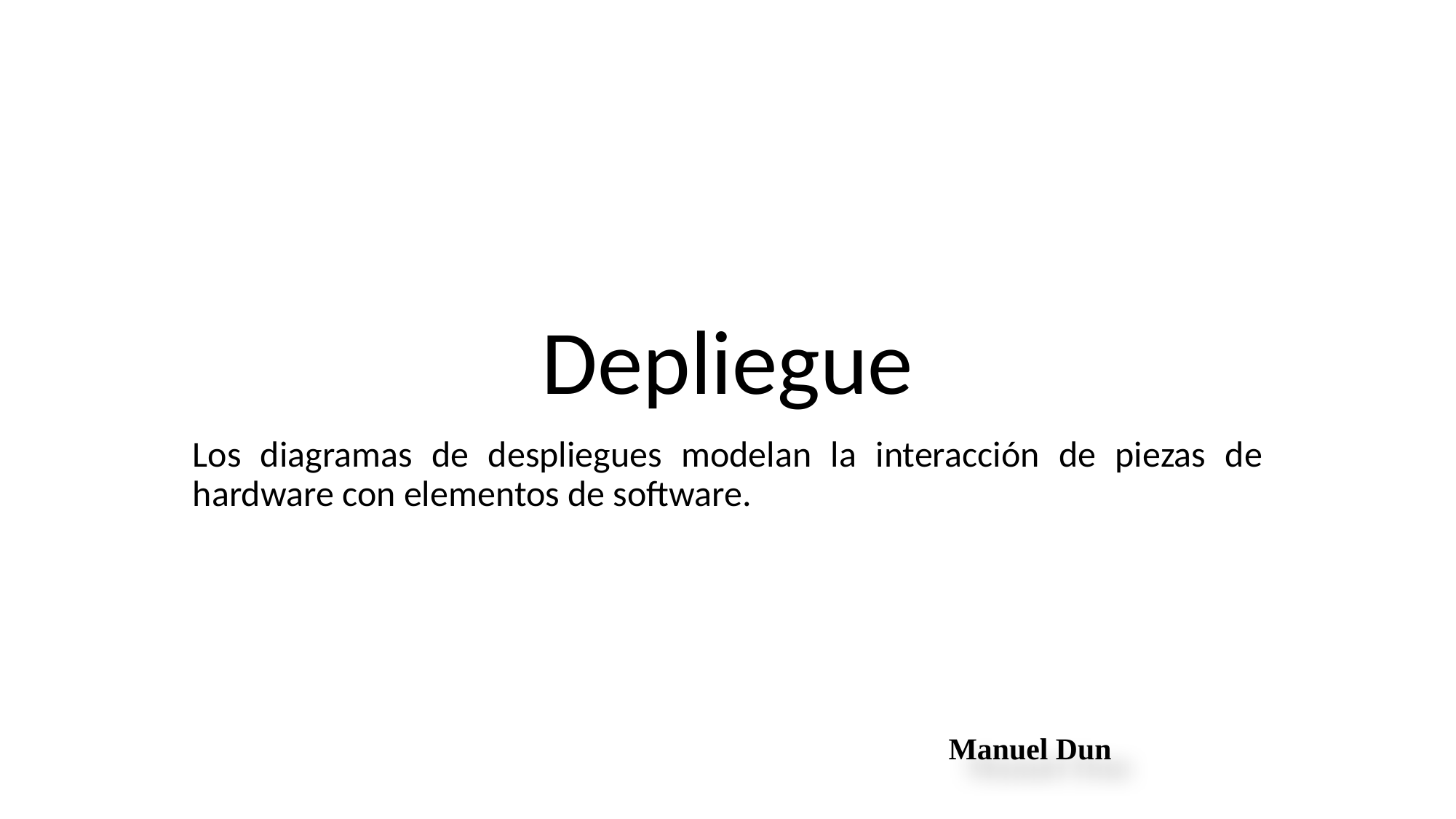

# Depliegue
Los diagramas de despliegues modelan la interacción de piezas de hardware con elementos de software.
Manuel Dun